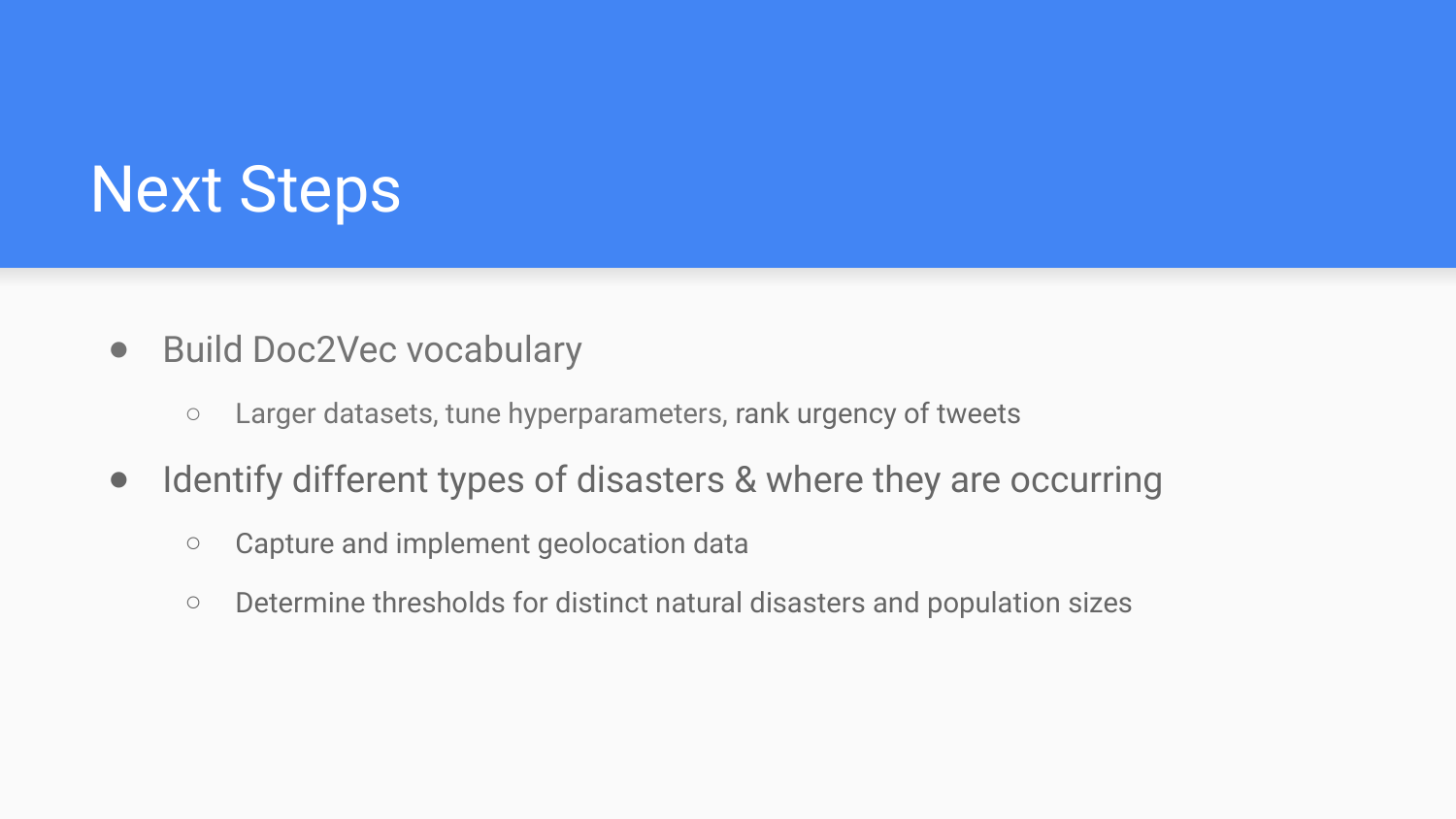

# Next Steps
Build Doc2Vec vocabulary
Larger datasets, tune hyperparameters, rank urgency of tweets
Identify different types of disasters & where they are occurring
Capture and implement geolocation data
Determine thresholds for distinct natural disasters and population sizes